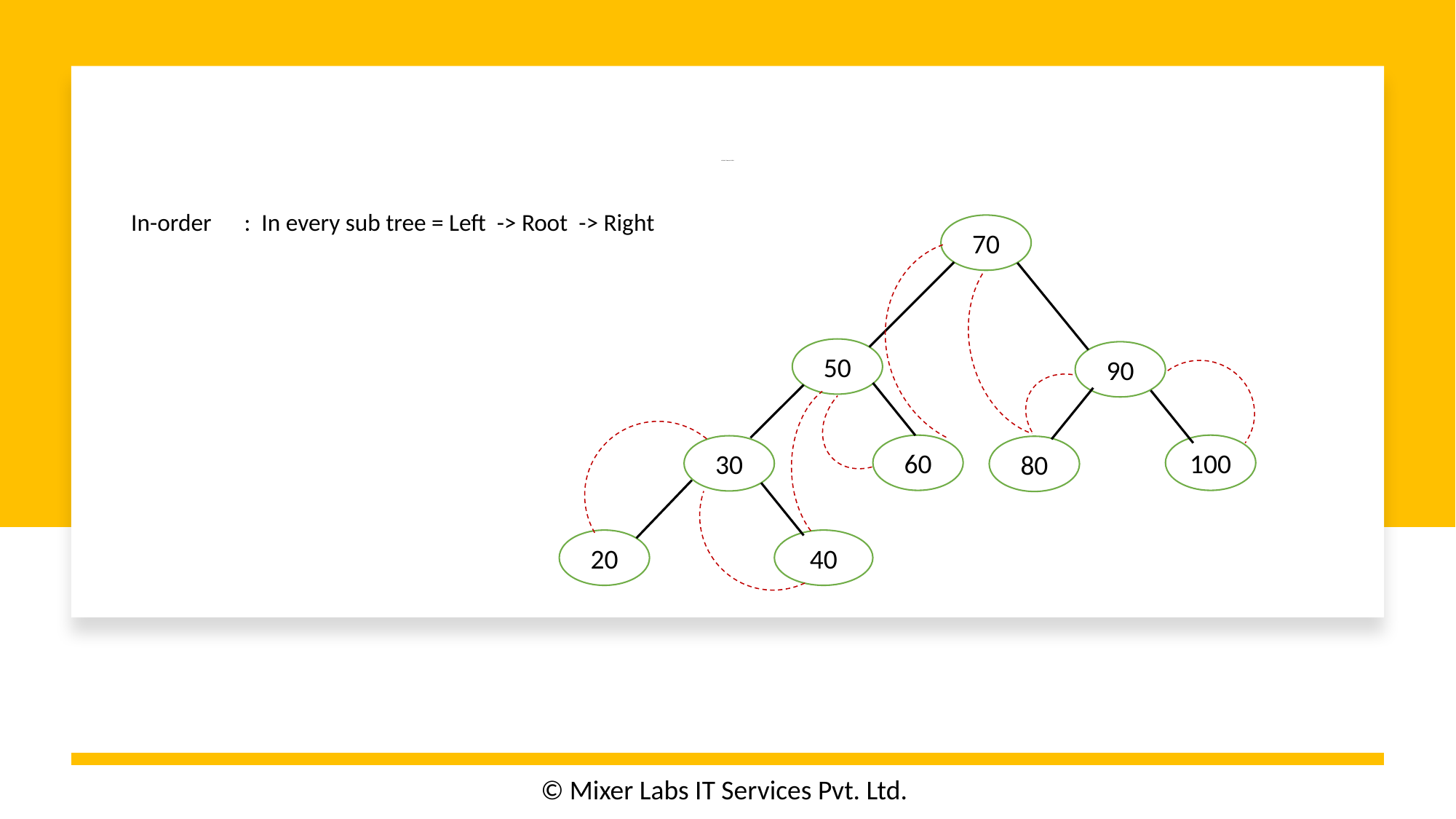

# InOrder Traversal of AVL
In-order      :  In every sub tree = Left  -> Root  -> Right
70

50
90

60
100
30
80

20
40
© Mixer Labs IT Services Pvt. Ltd.